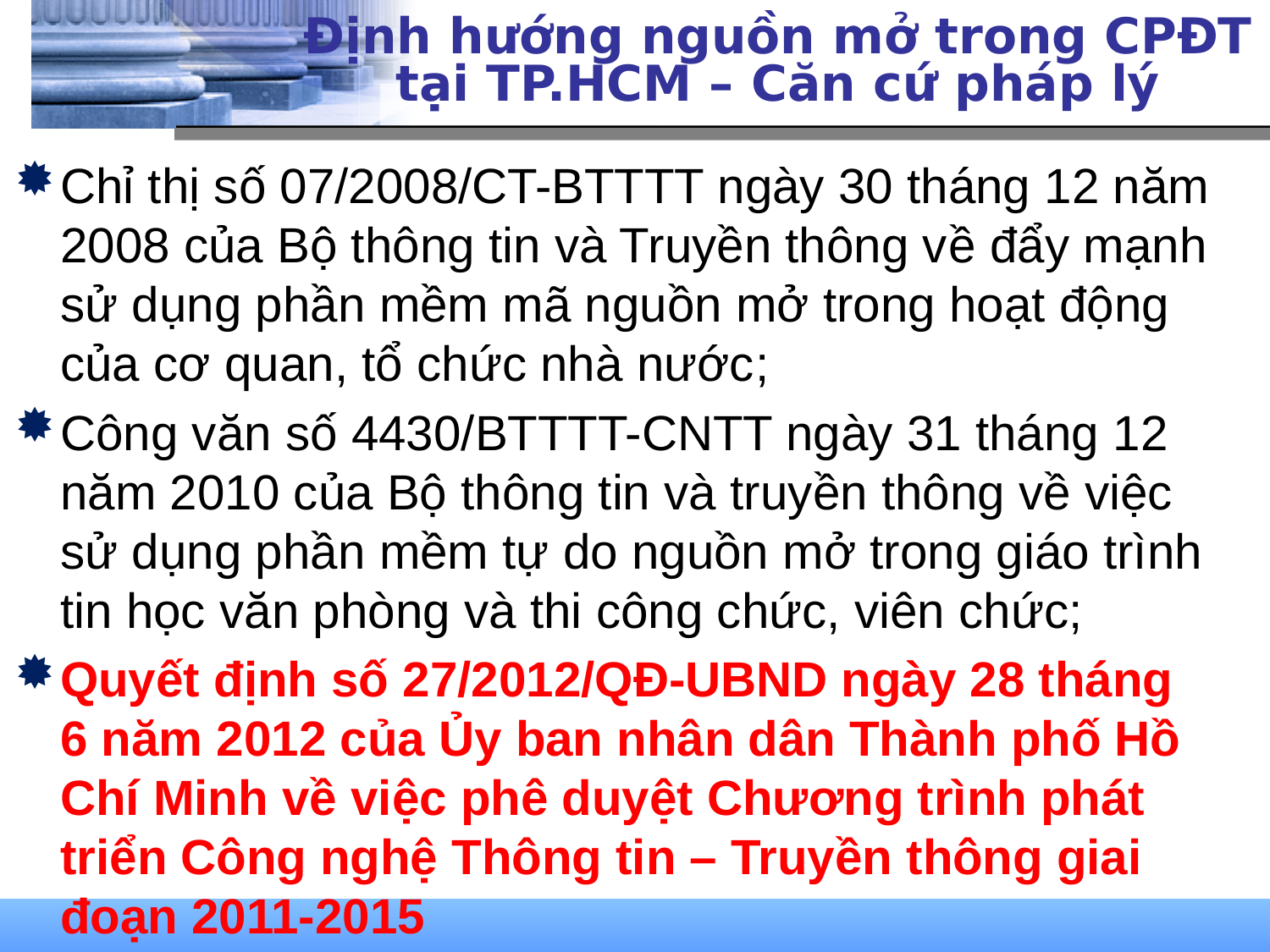

# Định hướng nguồn mở trong CPĐT tại TP.HCM – Căn cứ pháp lý
Chỉ thị số 07/2008/CT-BTTTT ngày 30 tháng 12 năm 2008 của Bộ thông tin và Truyền thông về đẩy mạnh sử dụng phần mềm mã nguồn mở trong hoạt động của cơ quan, tổ chức nhà nước;
Công văn số 4430/BTTTT-CNTT ngày 31 tháng 12 năm 2010 của Bộ thông tin và truyền thông về việc sử dụng phần mềm tự do nguồn mở trong giáo trình tin học văn phòng và thi công chức, viên chức;
Quyết định số 27/2012/QĐ-UBND ngày 28 tháng 6 năm 2012 của Ủy ban nhân dân Thành phố Hồ Chí Minh về việc phê duyệt Chương trình phát triển Công nghệ Thông tin – Truyền thông giai đoạn 2011-2015